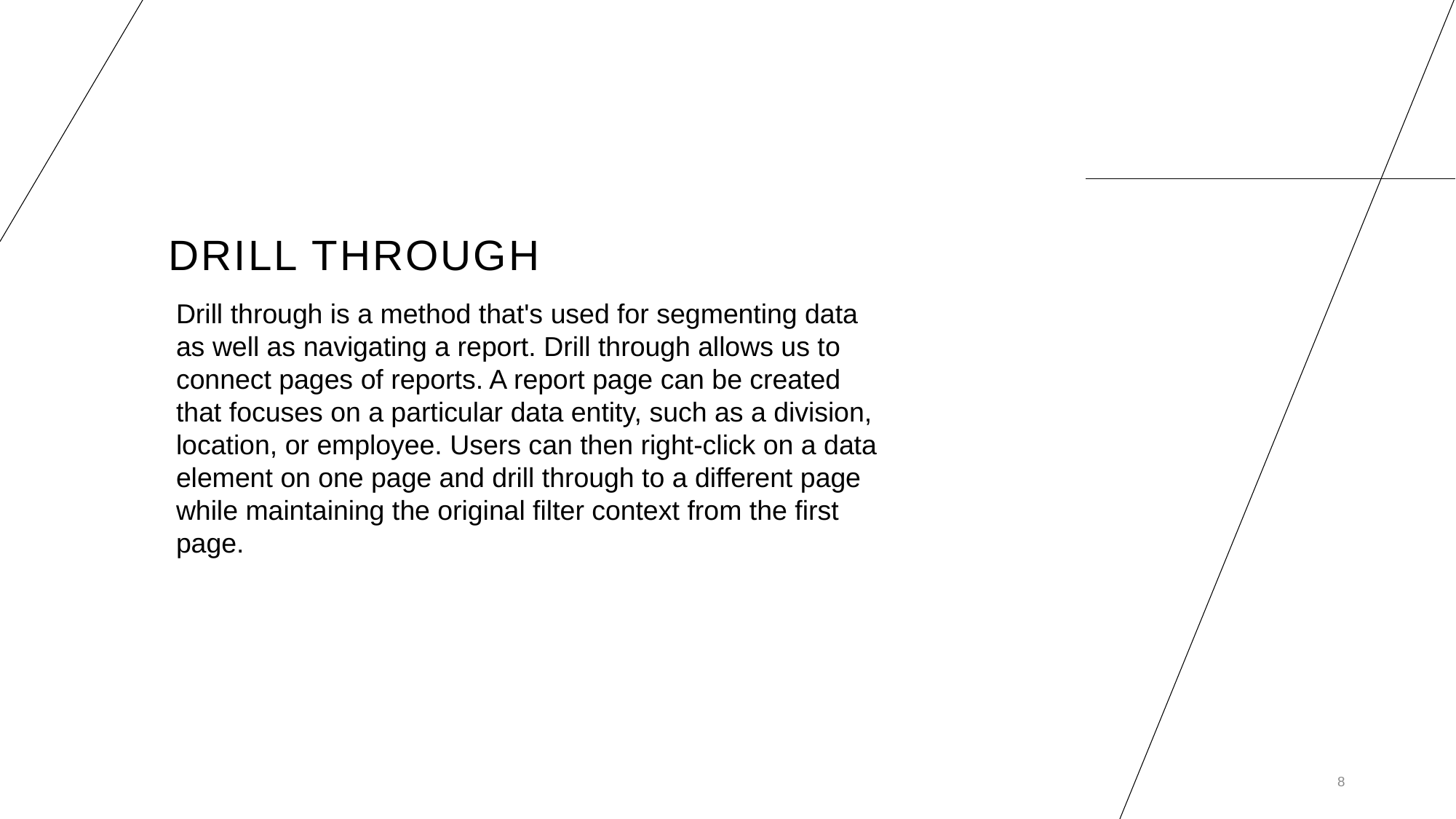

# Drill through
Drill through is a method that's used for segmenting data as well as navigating a report. Drill through allows us to connect pages of reports. A report page can be created that focuses on a particular data entity, such as a division, location, or employee. Users can then right-click on a data element on one page and drill through to a different page while maintaining the original filter context from the first page.
8